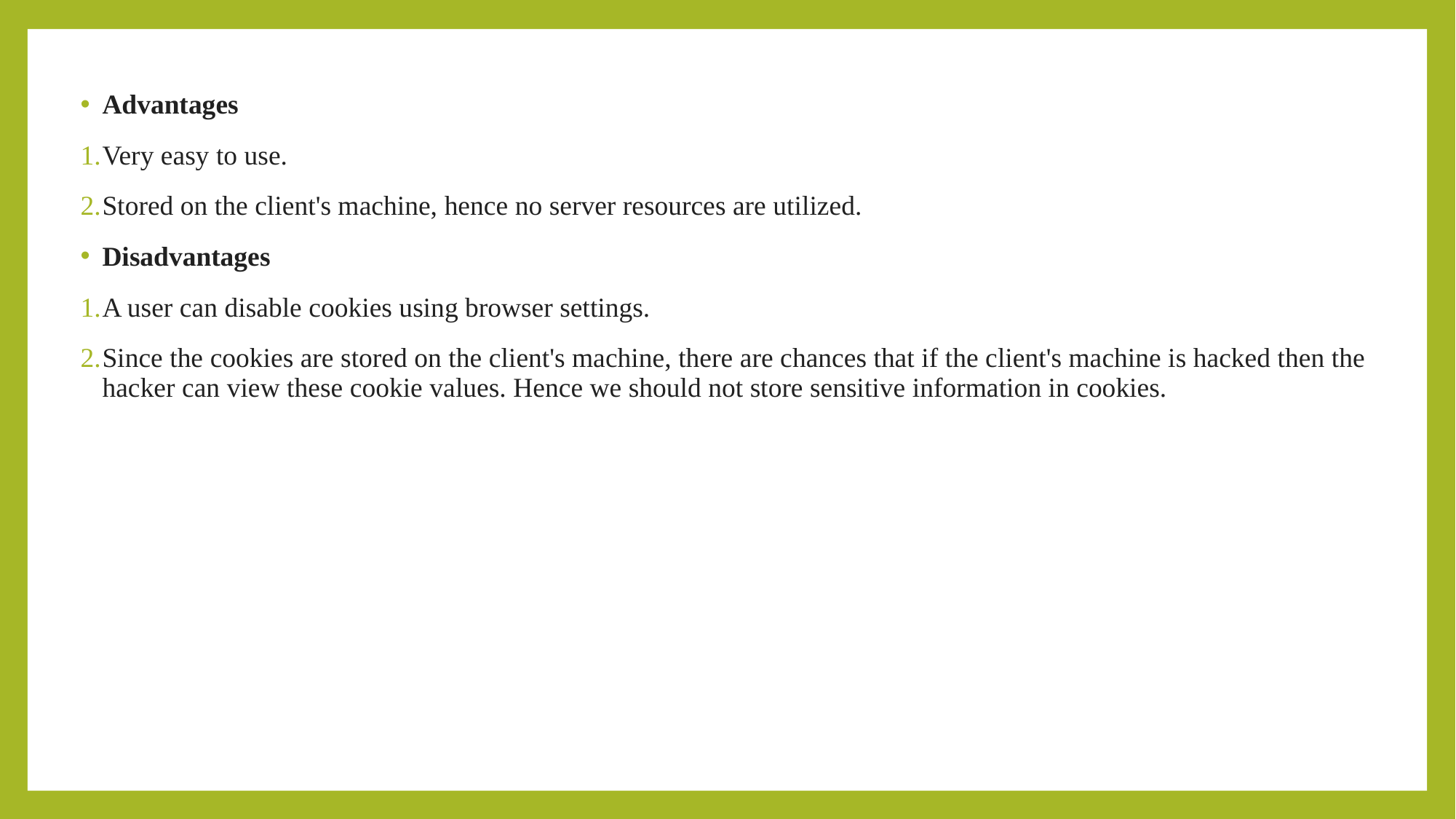

Advantages
Very easy to use.
Stored on the client's machine, hence no server resources are utilized.
Disadvantages
A user can disable cookies using browser settings.
Since the cookies are stored on the client's machine, there are chances that if the client's machine is hacked then the hacker can view these cookie values. Hence we should not store sensitive information in cookies.